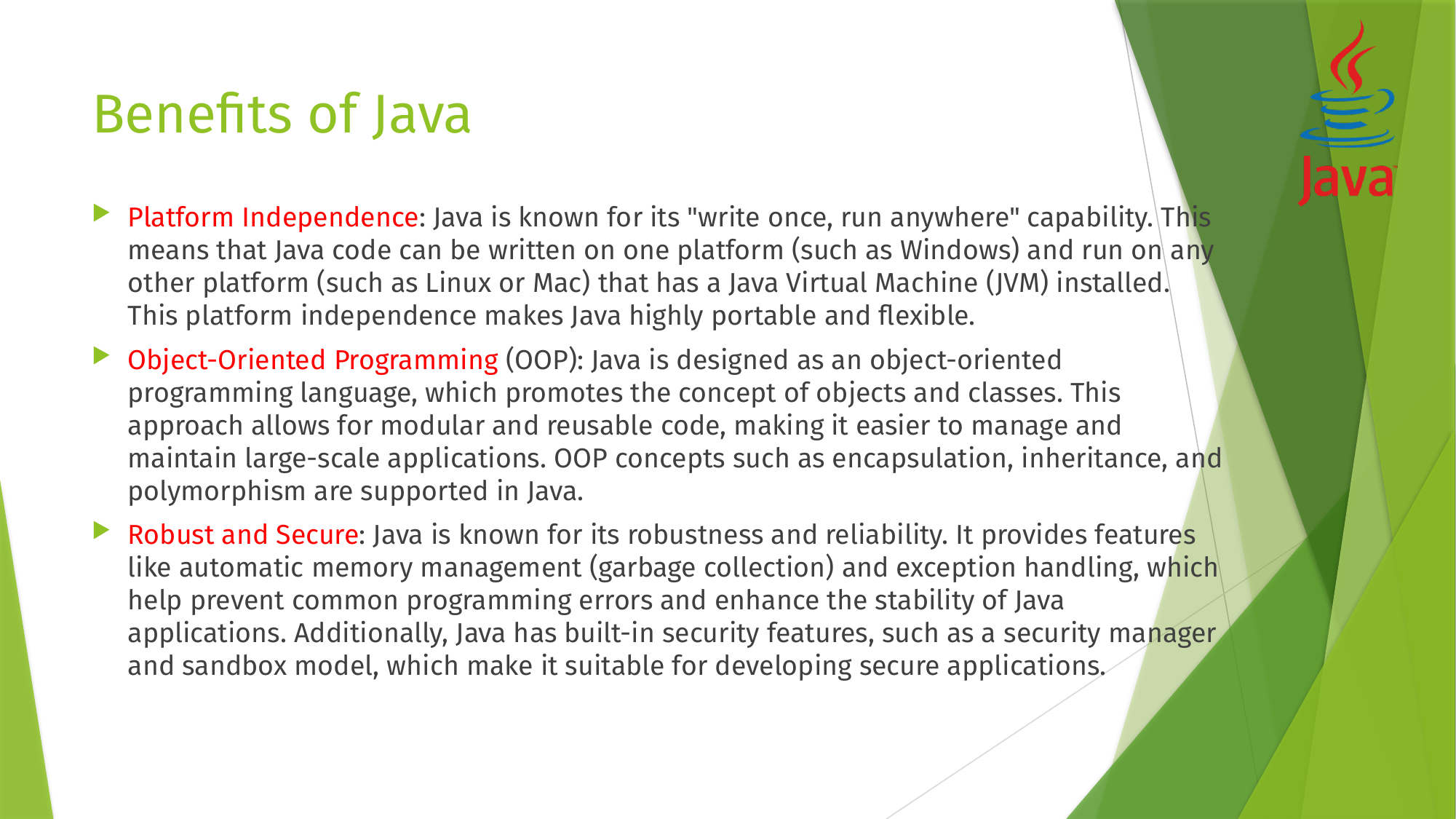

# Benefits of Java
Platform Independence: Java is known for its "write once, run anywhere" capability. This means that Java code can be written on one platform (such as Windows) and run on any other platform (such as Linux or Mac) that has a Java Virtual Machine (JVM) installed. This platform independence makes Java highly portable and flexible.
Object-Oriented Programming (OOP): Java is designed as an object-oriented programming language, which promotes the concept of objects and classes. This approach allows for modular and reusable code, making it easier to manage and maintain large-scale applications. OOP concepts such as encapsulation, inheritance, and polymorphism are supported in Java.
Robust and Secure: Java is known for its robustness and reliability. It provides features like automatic memory management (garbage collection) and exception handling, which help prevent common programming errors and enhance the stability of Java applications. Additionally, Java has built-in security features, such as a security manager and sandbox model, which make it suitable for developing secure applications.